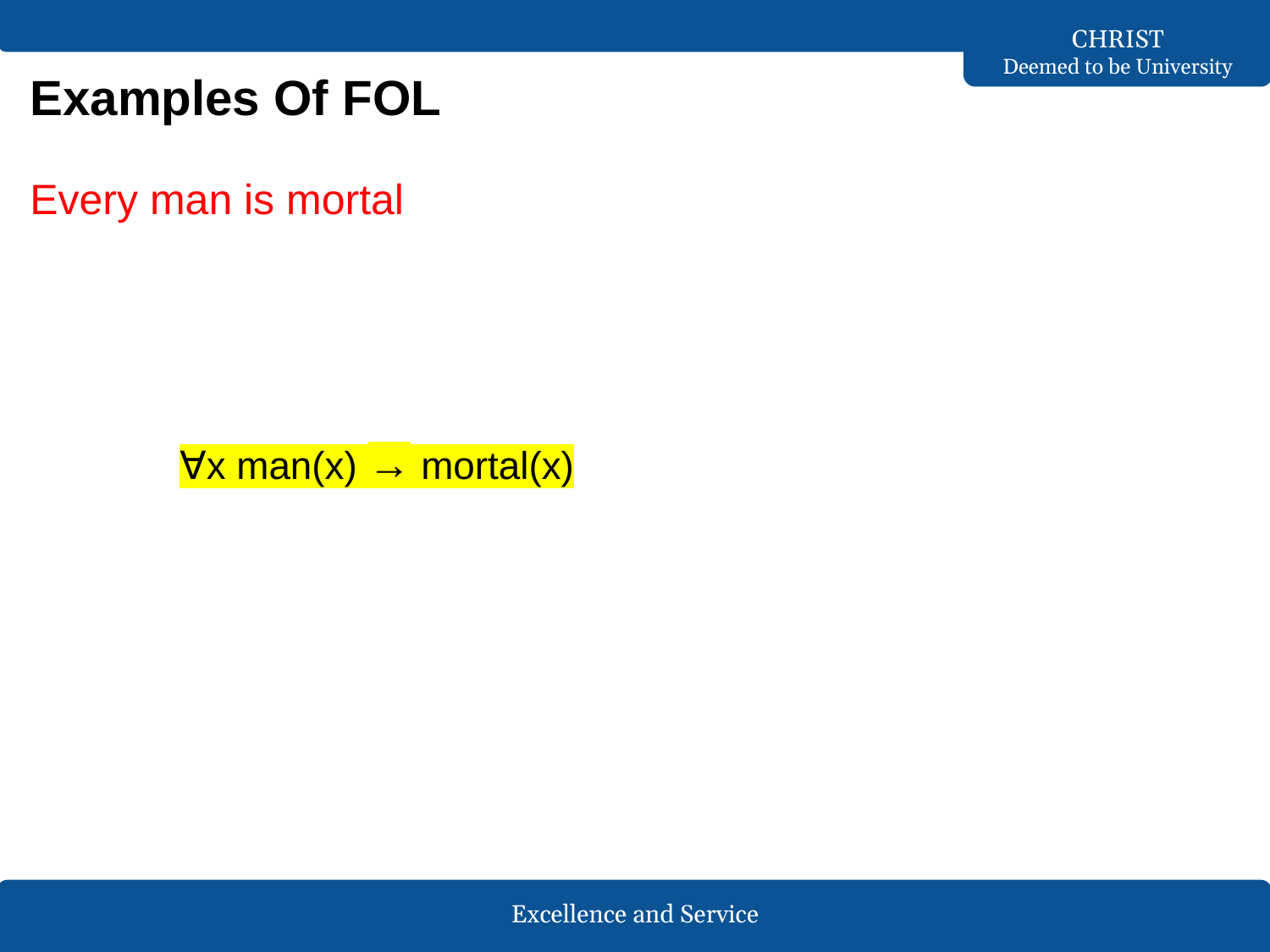

# Examples Of FOL
Every man is mortal

∀x man(x) → mortal(x)